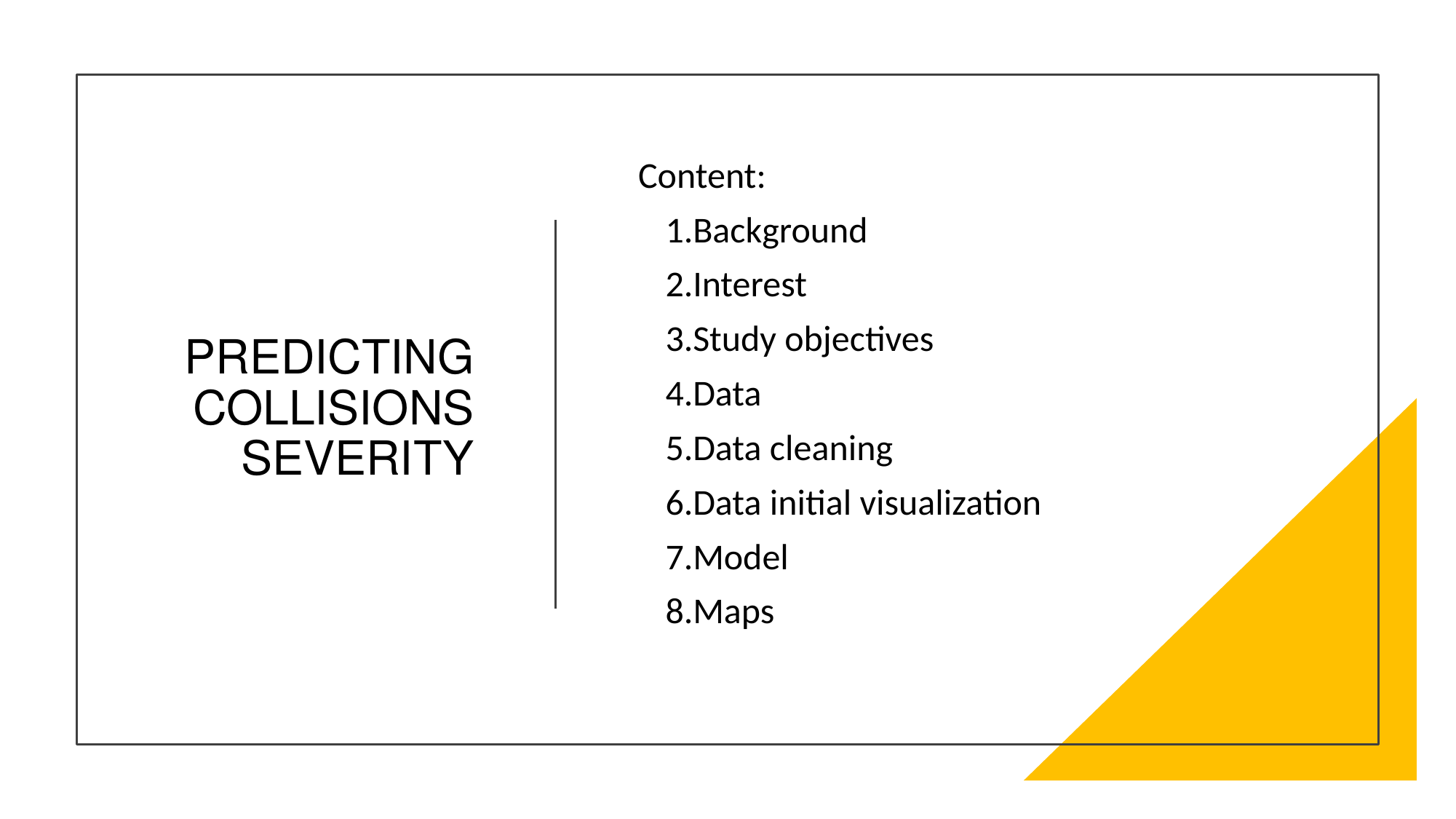

Content:
Background
Interest
Study objectives
Data
Data cleaning
Data initial visualization
Model
Maps

# PREDICTING COLLISIONS SEVERITY